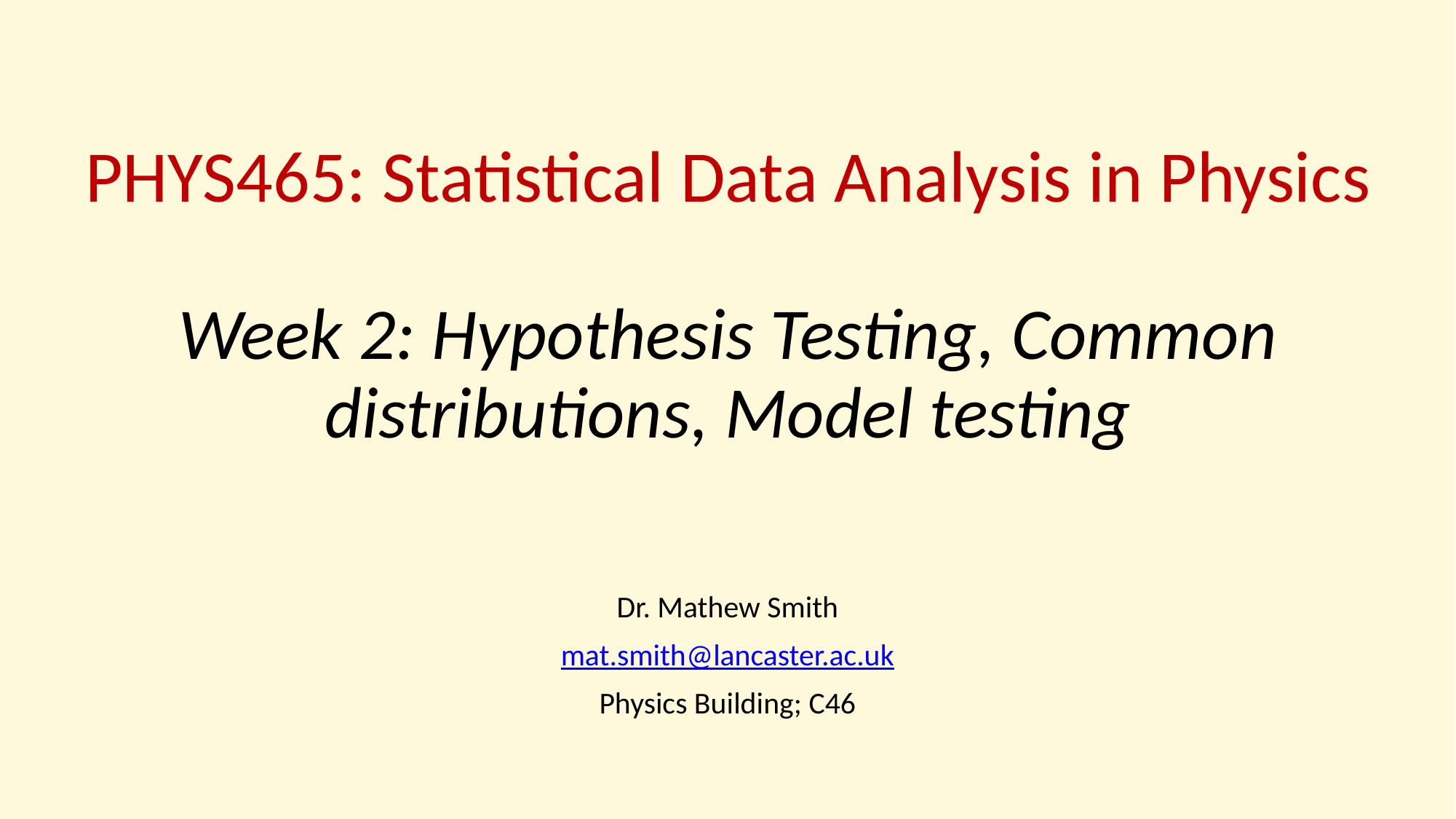

# PHYS465: Statistical Data Analysis in Physics Week 2: Hypothesis Testing, Common distributions, Model testing
Dr. Mathew Smith
mat.smith@lancaster.ac.uk
Physics Building; C46